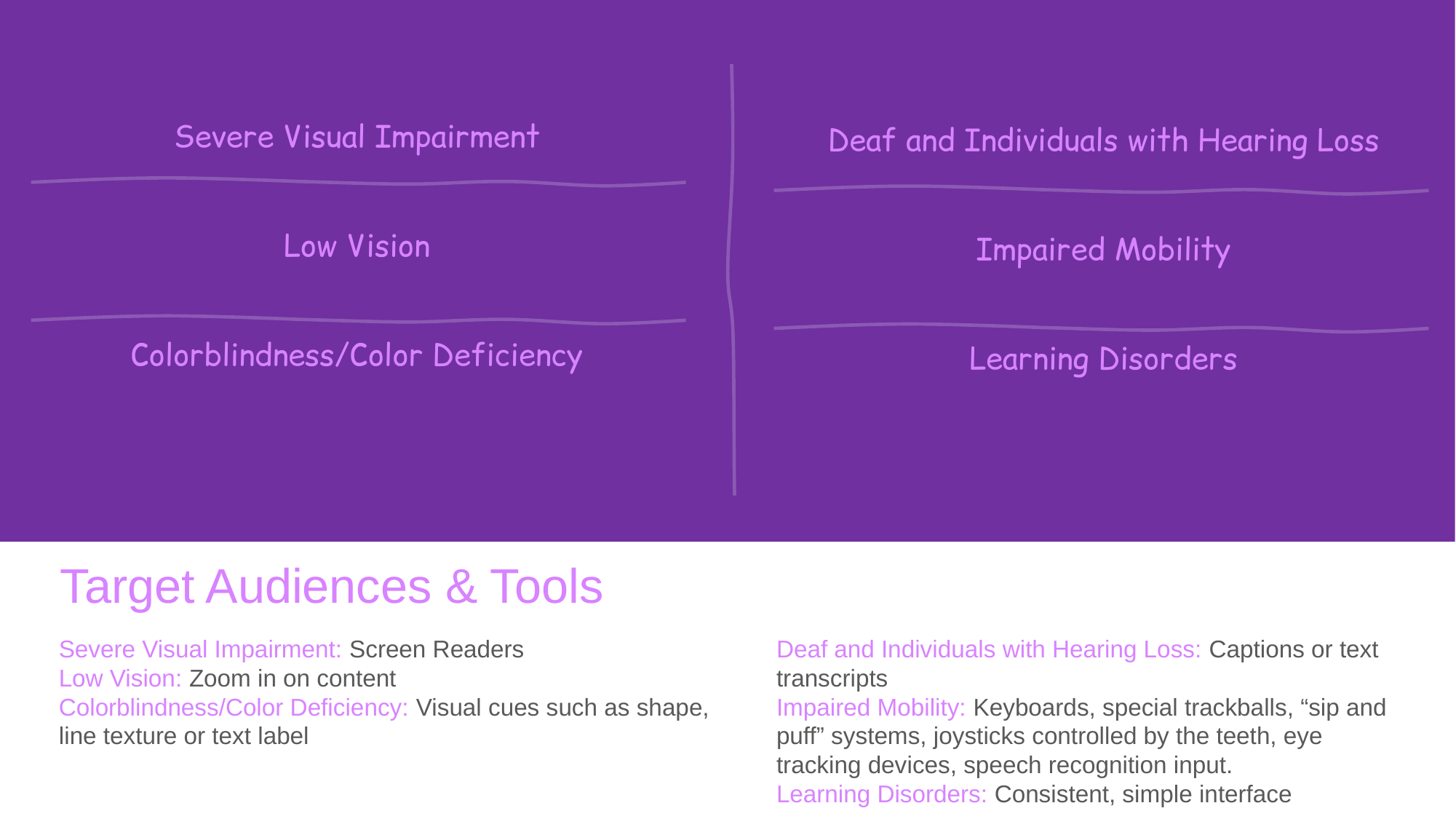

Severe Visual Impairment

Low Vision

Colorblindness/Color Deficiency
Deaf and Individuals with Hearing Loss

Impaired Mobility

Learning Disorders
Target Audiences & Tools
Severe Visual Impairment: Screen Readers
Low Vision: Zoom in on content
Colorblindness/Color Deficiency: Visual cues such as shape, line texture or text label

Deaf and Individuals with Hearing Loss: Captions or text transcripts
Impaired Mobility: Keyboards, special trackballs, “sip and puff” systems, joysticks controlled by the teeth, eye tracking devices, speech recognition input.
Learning Disorders: Consistent, simple interface